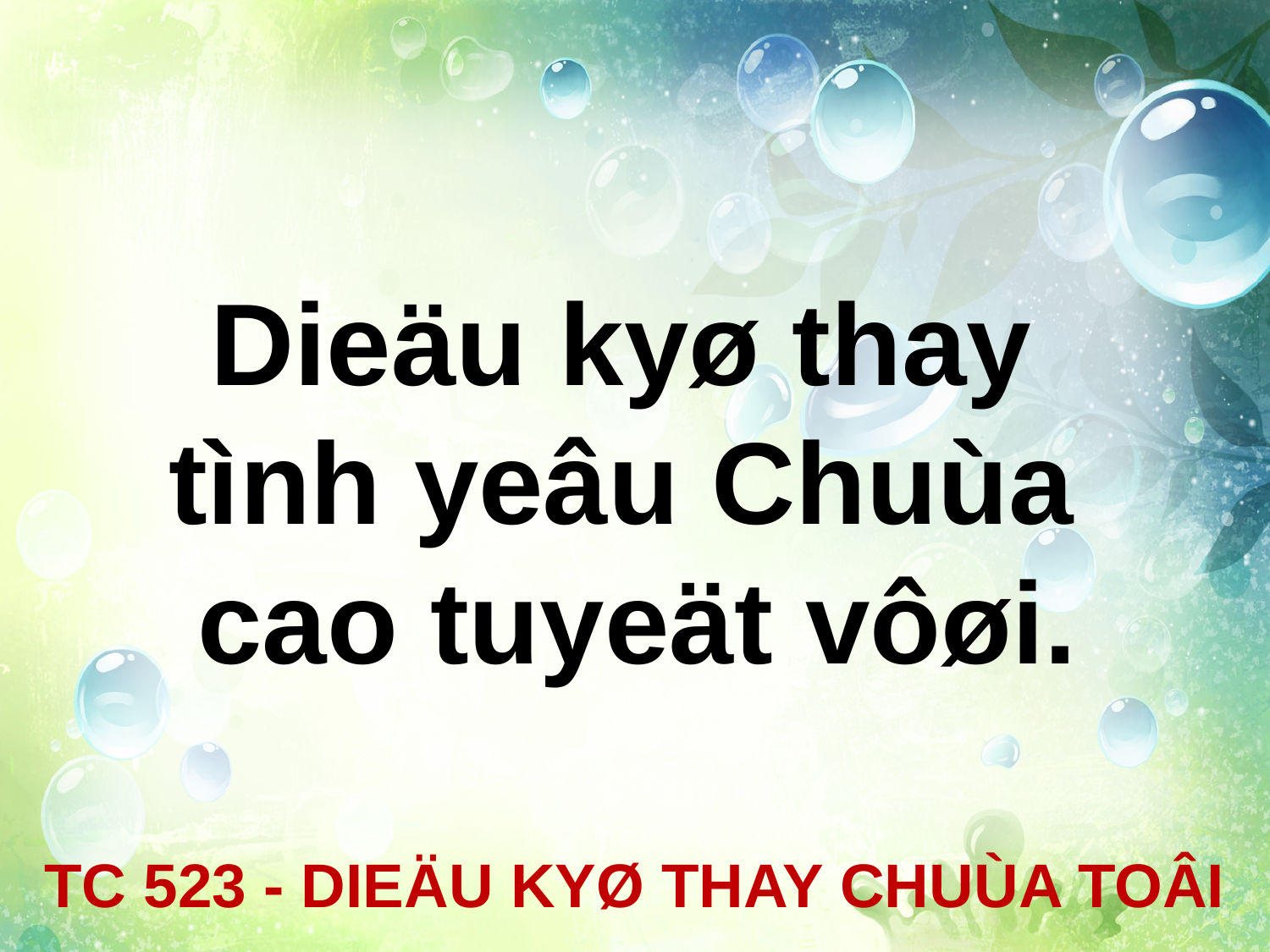

Dieäu kyø thay
tình yeâu Chuùa
cao tuyeät vôøi.
TC 523 - DIEÄU KYØ THAY CHUÙA TOÂI